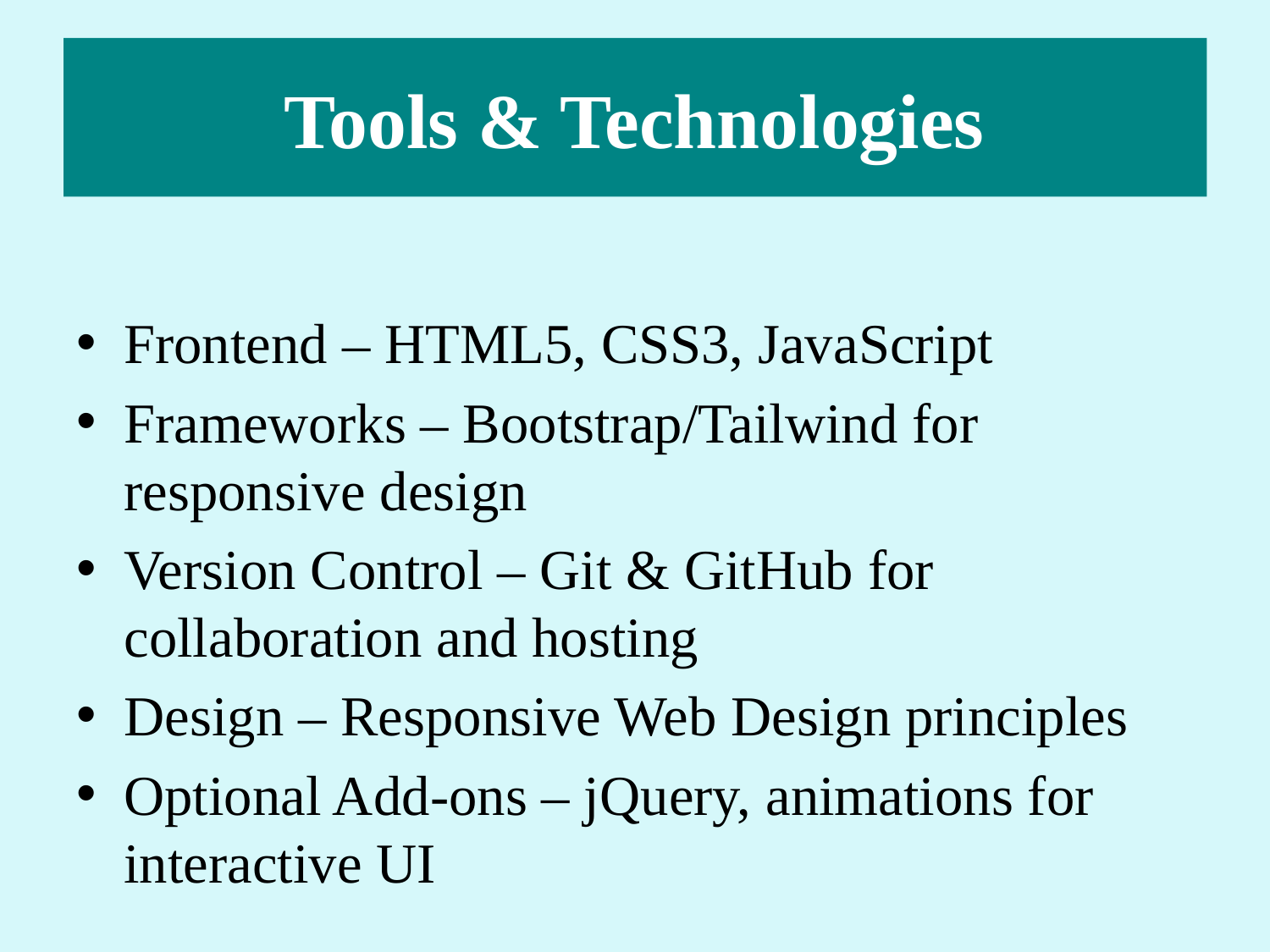

# Tools & Technologies

Frontend – HTML5, CSS3, JavaScript
Frameworks – Bootstrap/Tailwind for responsive design
Version Control – Git & GitHub for collaboration and hosting
Design – Responsive Web Design principles
Optional Add-ons – jQuery, animations for interactive UI